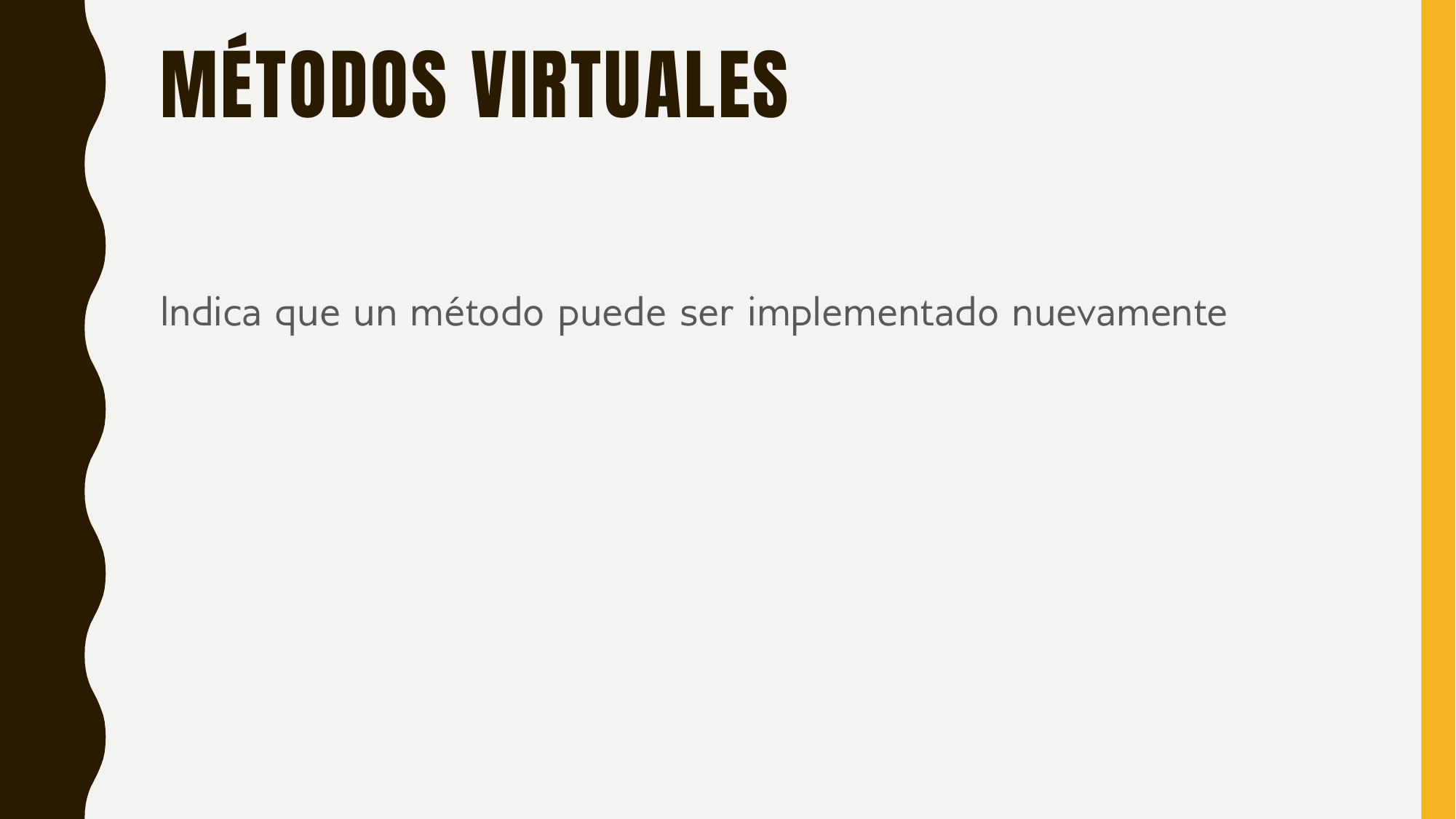

# Métodos virtuales
Indica que un método puede ser implementado nuevamente